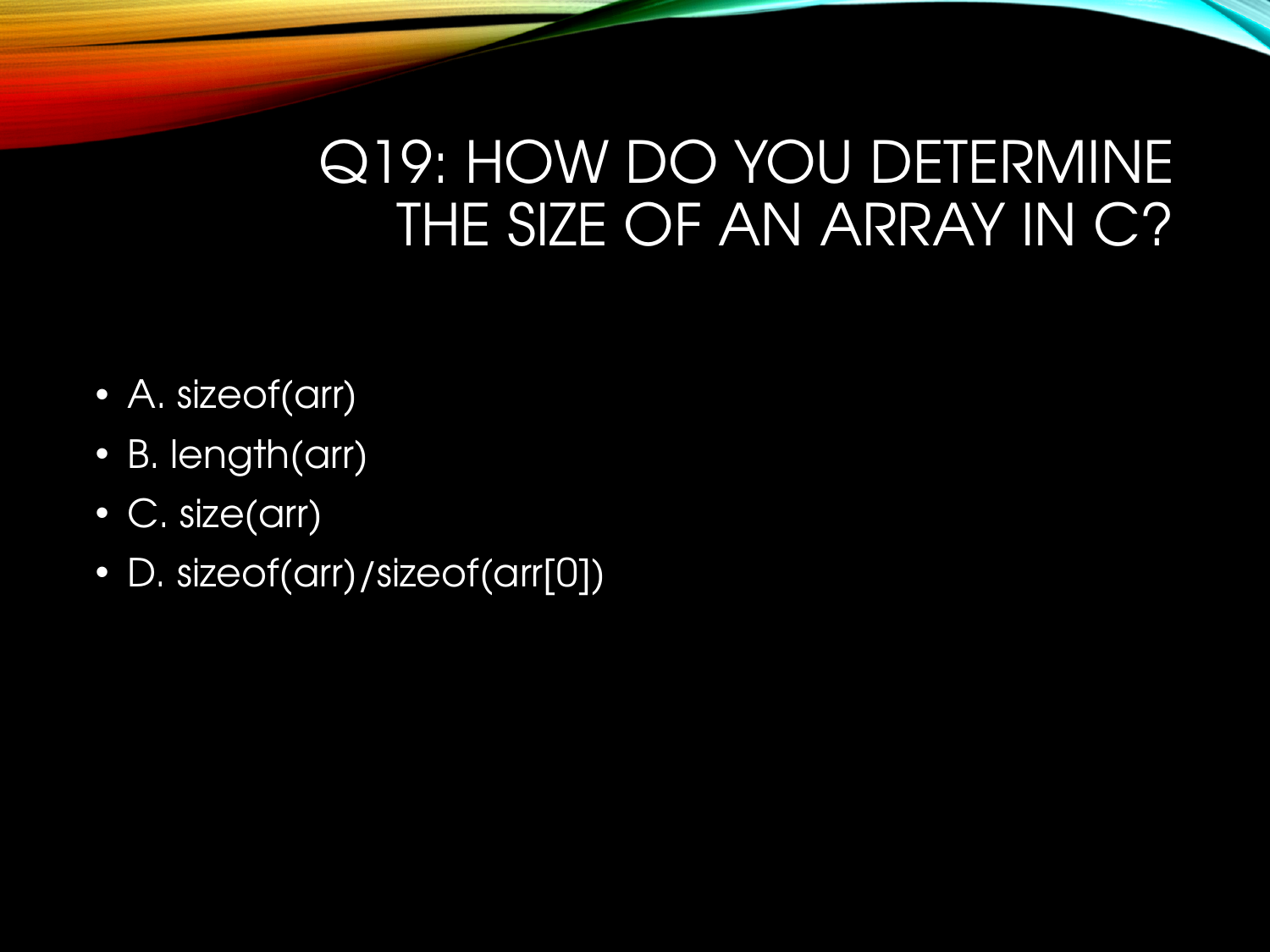

# Q19: How do you determine the size of an array in C?

A. sizeof(arr)
B. length(arr)
C. size(arr)
D. sizeof(arr)/sizeof(arr[0])